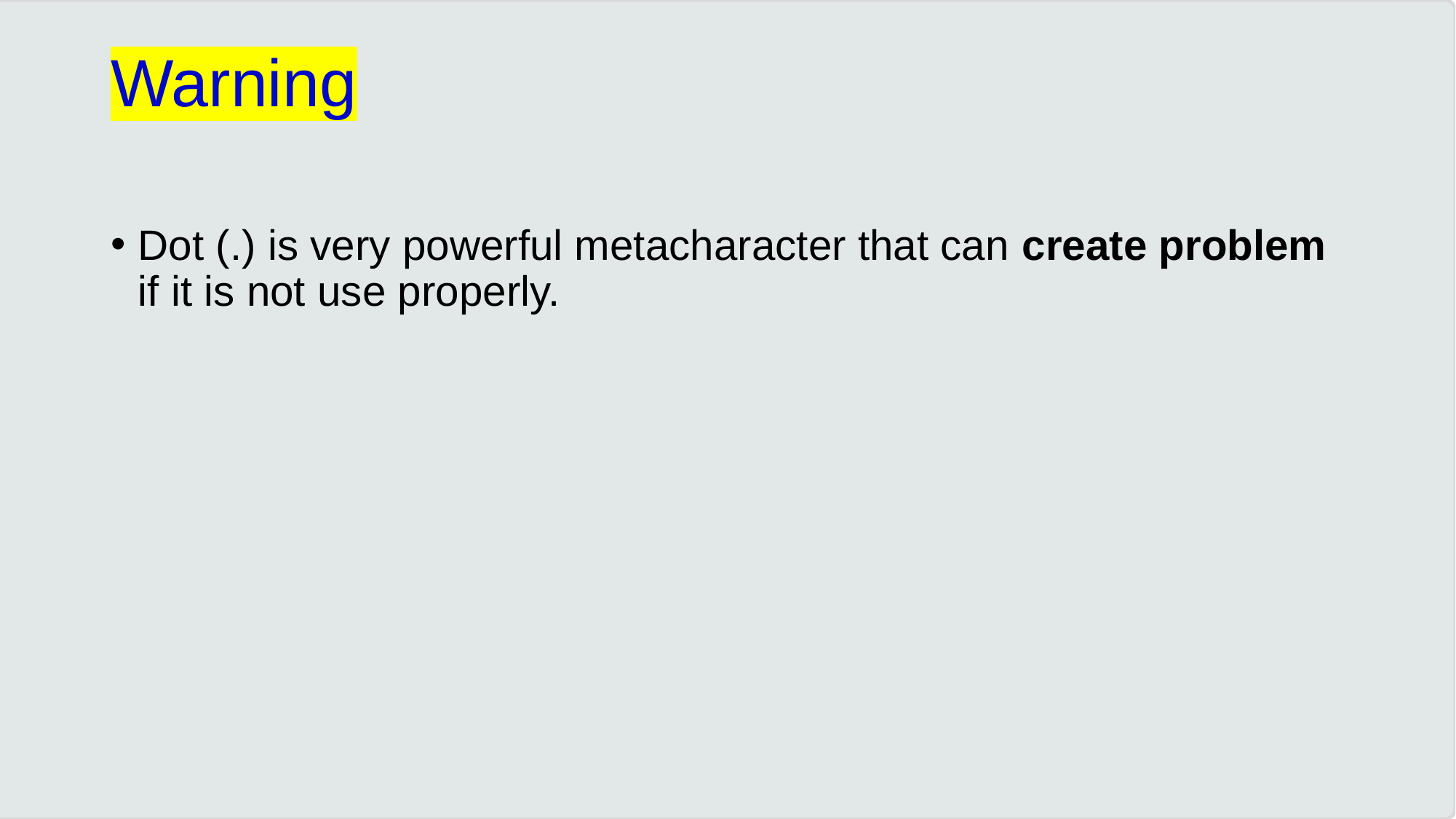

# Warning
Dot (.) is very powerful metacharacter that can create problem if it is not use properly.